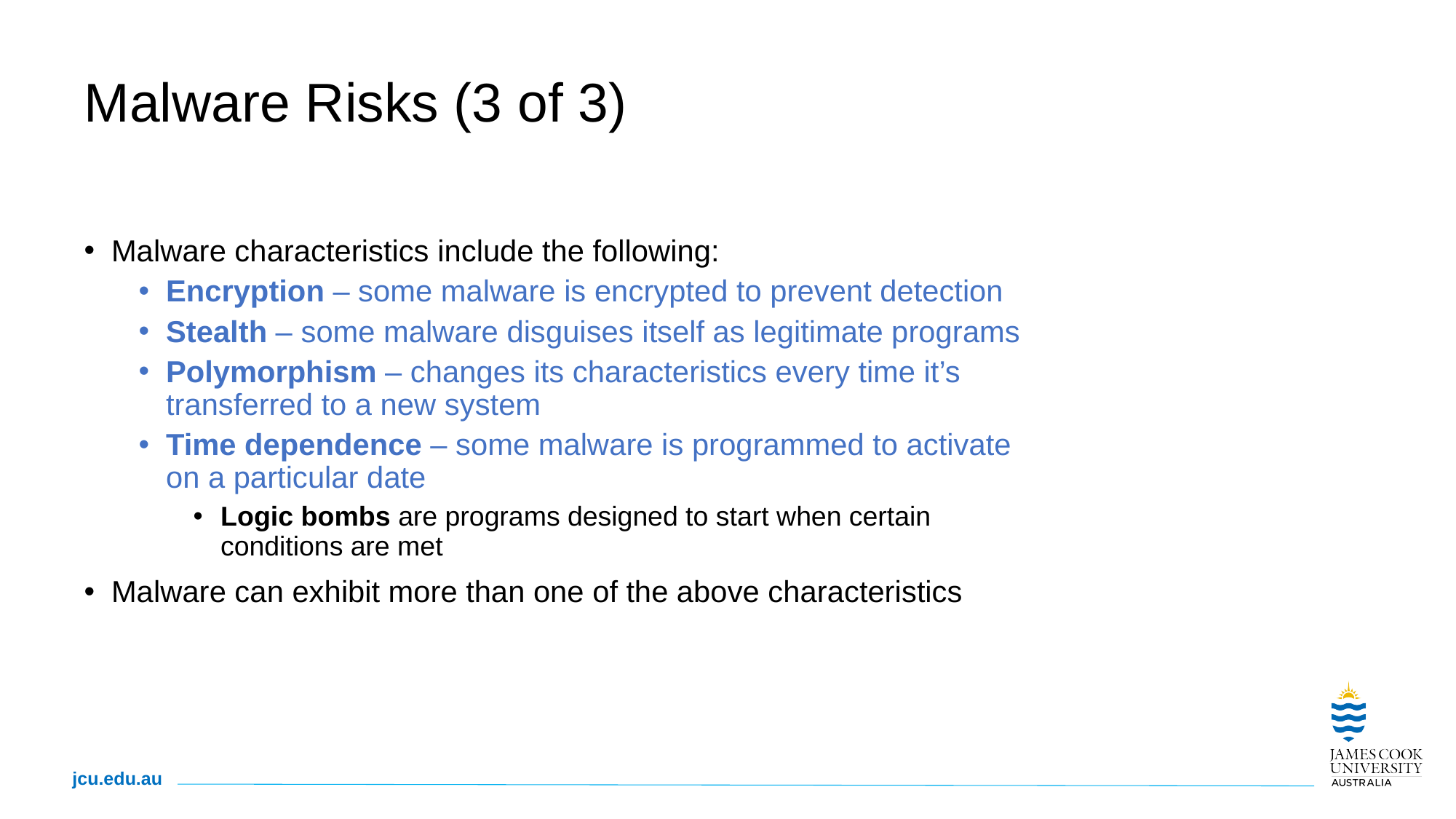

# Malware Risks (3 of 3)
Malware characteristics include the following:
Encryption – some malware is encrypted to prevent detection
Stealth – some malware disguises itself as legitimate programs
Polymorphism – changes its characteristics every time it’s transferred to a new system
Time dependence – some malware is programmed to activate on a particular date
Logic bombs are programs designed to start when certain conditions are met
Malware can exhibit more than one of the above characteristics